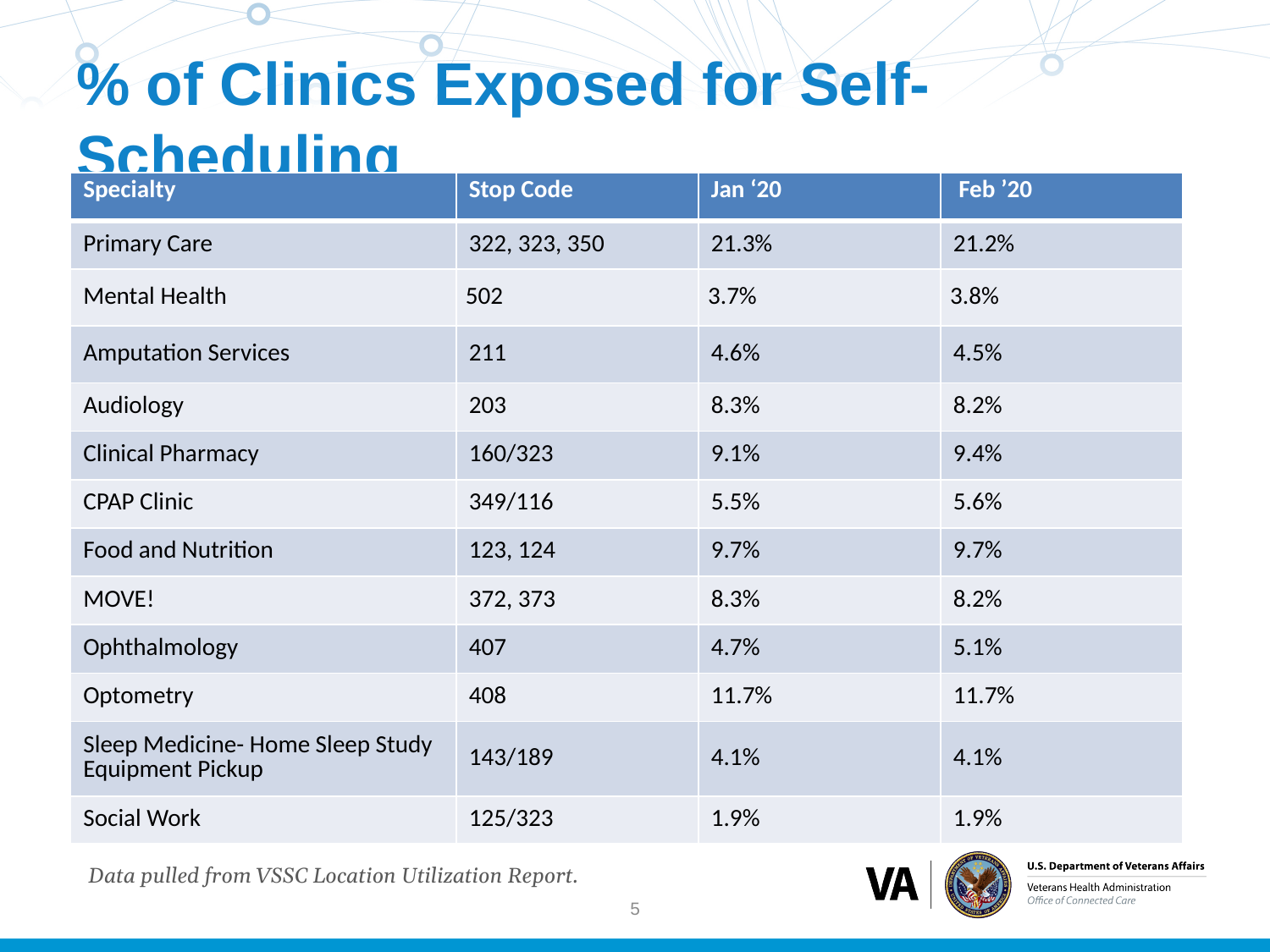

# % of Clinics Exposed for Self-Scheduling
| Specialty | Stop Code | Jan ‘20 | Feb ’20 |
| --- | --- | --- | --- |
| Primary Care | 322, 323, 350 | 21.3% | 21.2% |
| Mental Health | 502 | 3.7% | 3.8% |
| Amputation Services | 211 | 4.6% | 4.5% |
| Audiology | 203 | 8.3% | 8.2% |
| Clinical Pharmacy | 160/323 | 9.1% | 9.4% |
| CPAP Clinic | 349/116 | 5.5% | 5.6% |
| Food and Nutrition | 123, 124 | 9.7% | 9.7% |
| MOVE! | 372, 373 | 8.3% | 8.2% |
| Ophthalmology | 407 | 4.7% | 5.1% |
| Optometry | 408 | 11.7% | 11.7% |
| Sleep Medicine- Home Sleep Study Equipment Pickup | 143/189 | 4.1% | 4.1% |
| Social Work | 125/323 | 1.9% | 1.9% |

Data pulled from VSSC Location Utilization Report.

5